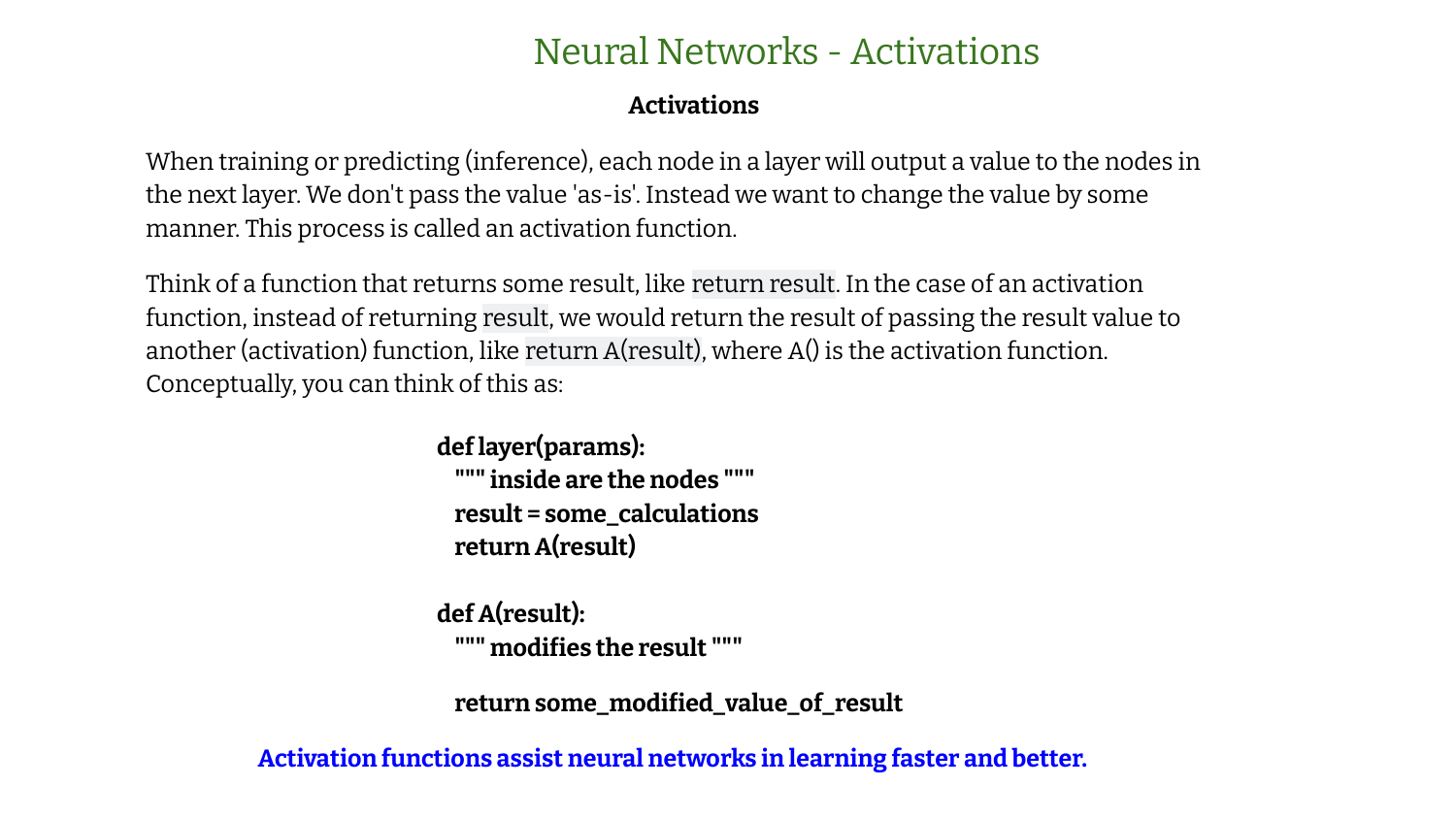

Neural Networks - Activations
Activations
When training or predicting (inference), each node in a layer will output a value to the nodes in the next layer. We don't pass the value 'as-is'. Instead we want to change the value by some manner. This process is called an activation function.
Think of a function that returns some result, like return result. In the case of an activation function, instead of returning result, we would return the result of passing the result value to another (activation) function, like return A(result), where A() is the activation function. Conceptually, you can think of this as:

def layer(params):
    """ inside are the nodes """
    result = some_calculations
    return A(result)

def A(result):
    """ modifies the result """
    return some_modified_value_of_result
Activation functions assist neural networks in learning faster and better.